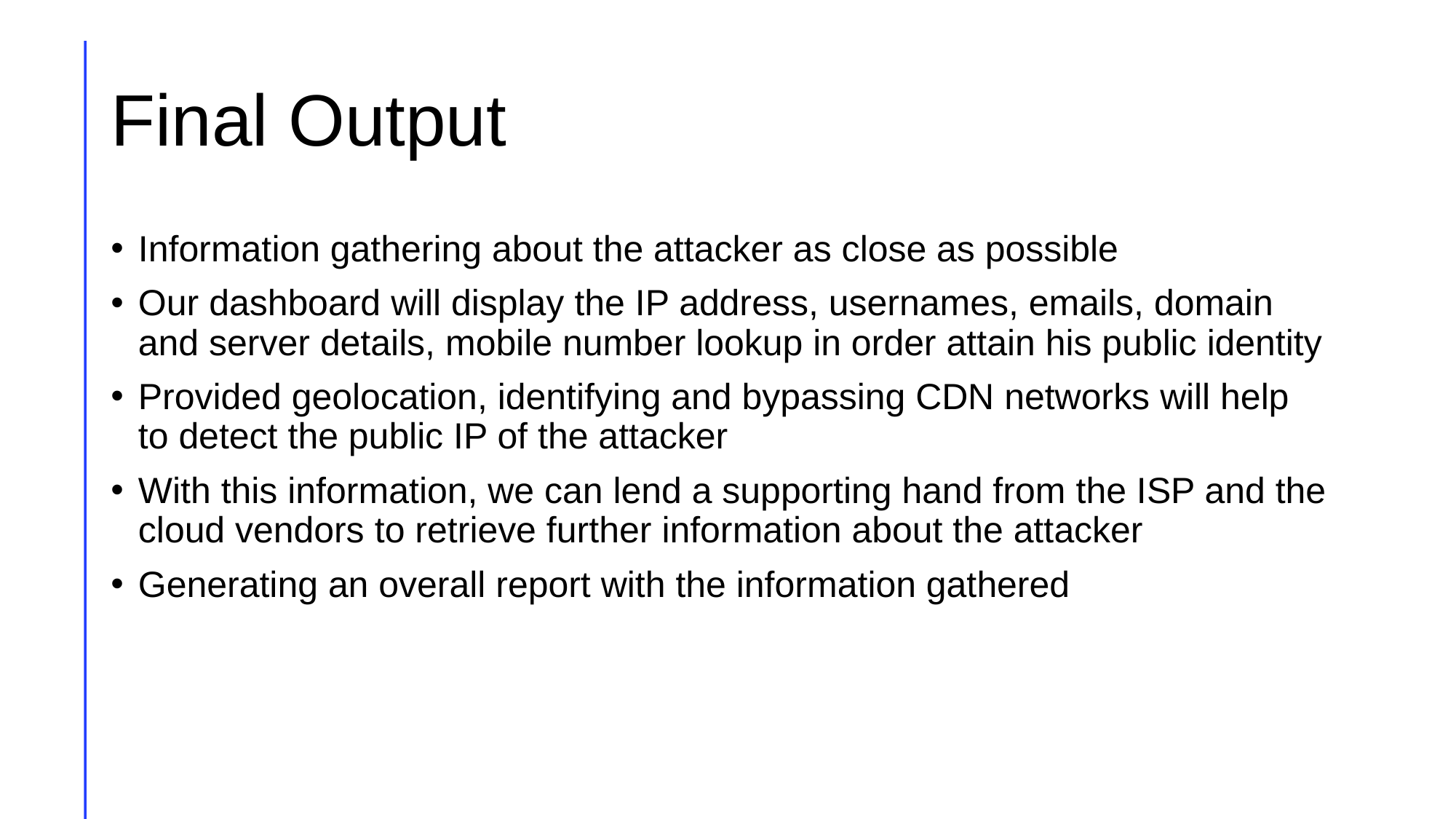

# Final Output
Information gathering about the attacker as close as possible
Our dashboard will display the IP address, usernames, emails, domain and server details, mobile number lookup in order attain his public identity
Provided geolocation, identifying and bypassing CDN networks will help to detect the public IP of the attacker
With this information, we can lend a supporting hand from the ISP and the cloud vendors to retrieve further information about the attacker
Generating an overall report with the information gathered